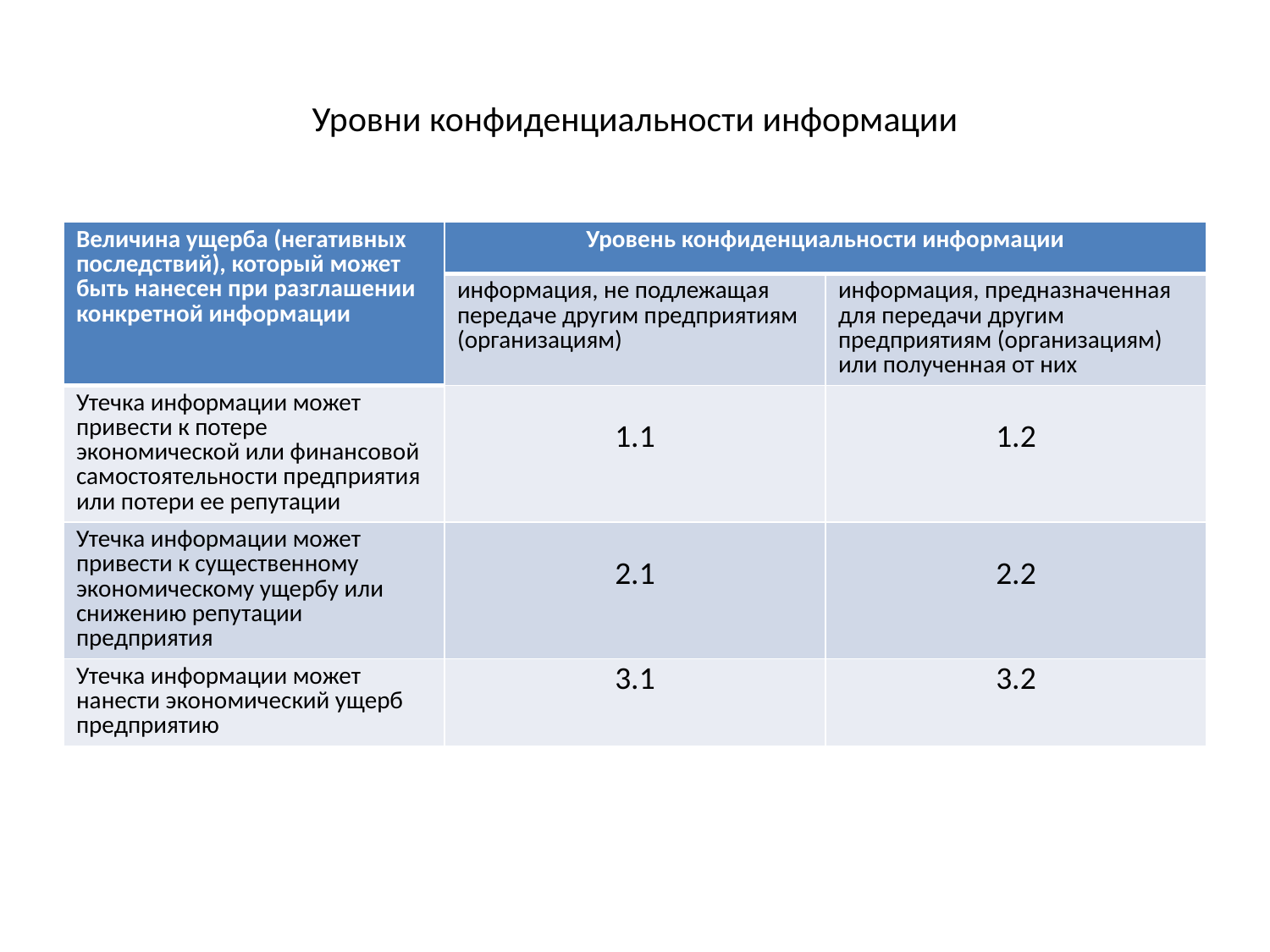

# Уровни конфиденциальности информации
| Величина ущерба (негативных последствий), который может быть нанесен при разглашении конкретной информации | Уровень конфиденциальности информации |  |
| --- | --- | --- |
|  | информация, не подлежащая передаче другим предприятиям (организациям) | информация, предназначенная для передачи другим предприятиям (организациям) или полученная от них |
| Утечка информации может привести к потере экономической или финансовой самостоятельности предприятия или потери ее репутации | 1.1 | 1.2 |
| Утечка информации может привести к существенному экономическому ущербу или снижению репутации предприятия | 2.1 | 2.2 |
| Утечка информации может нанести экономический ущерб предприятию | 3.1 | 3.2 |